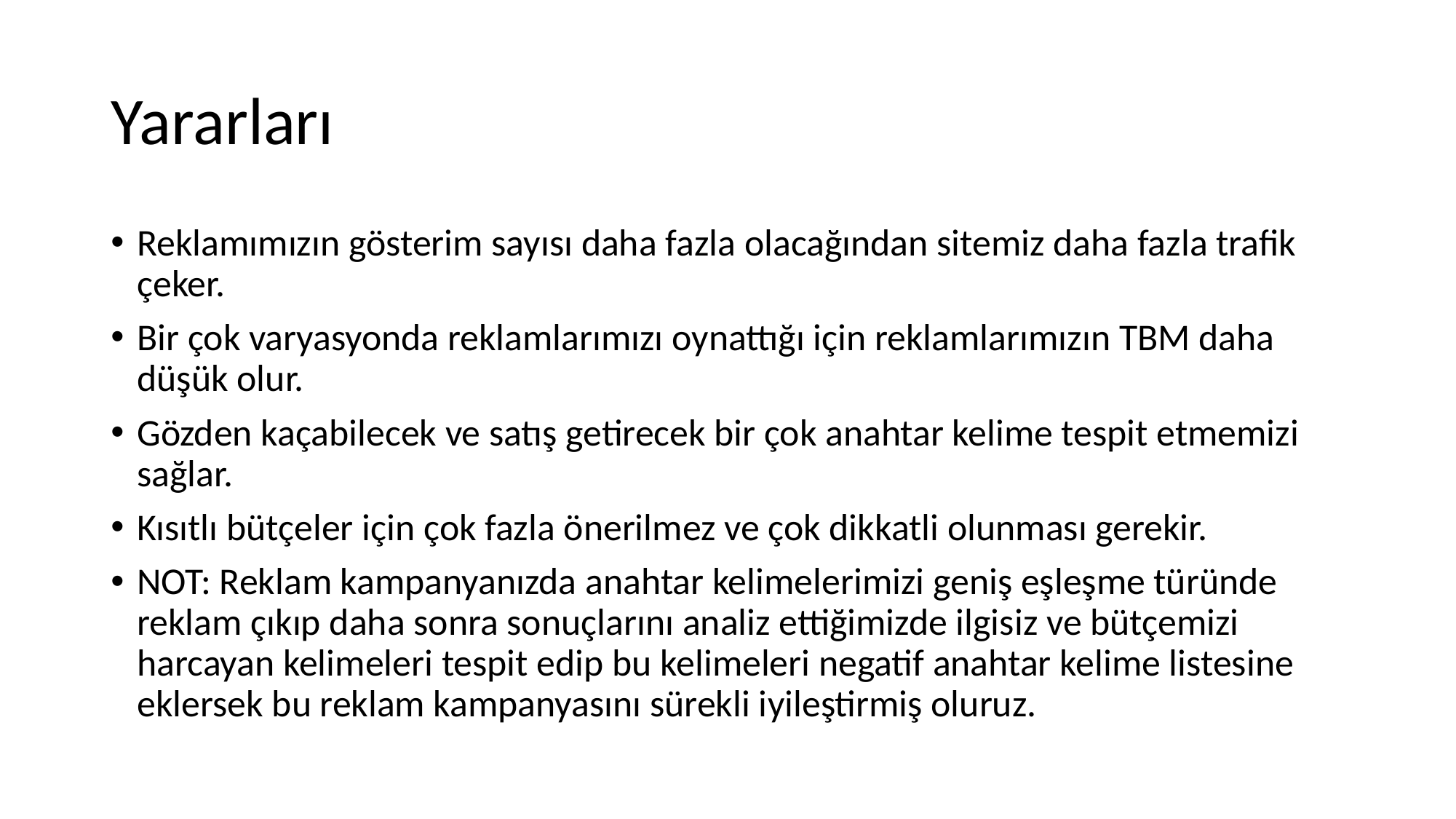

# Yararları
Reklamımızın gösterim sayısı daha fazla olacağından sitemiz daha fazla trafik çeker.
Bir çok varyasyonda reklamlarımızı oynattığı için reklamlarımızın TBM daha düşük olur.
Gözden kaçabilecek ve satış getirecek bir çok anahtar kelime tespit etmemizi sağlar.
Kısıtlı bütçeler için çok fazla önerilmez ve çok dikkatli olunması gerekir.
NOT: Reklam kampanyanızda anahtar kelimelerimizi geniş eşleşme türünde reklam çıkıp daha sonra sonuçlarını analiz ettiğimizde ilgisiz ve bütçemizi harcayan kelimeleri tespit edip bu kelimeleri negatif anahtar kelime listesine eklersek bu reklam kampanyasını sürekli iyileştirmiş oluruz.